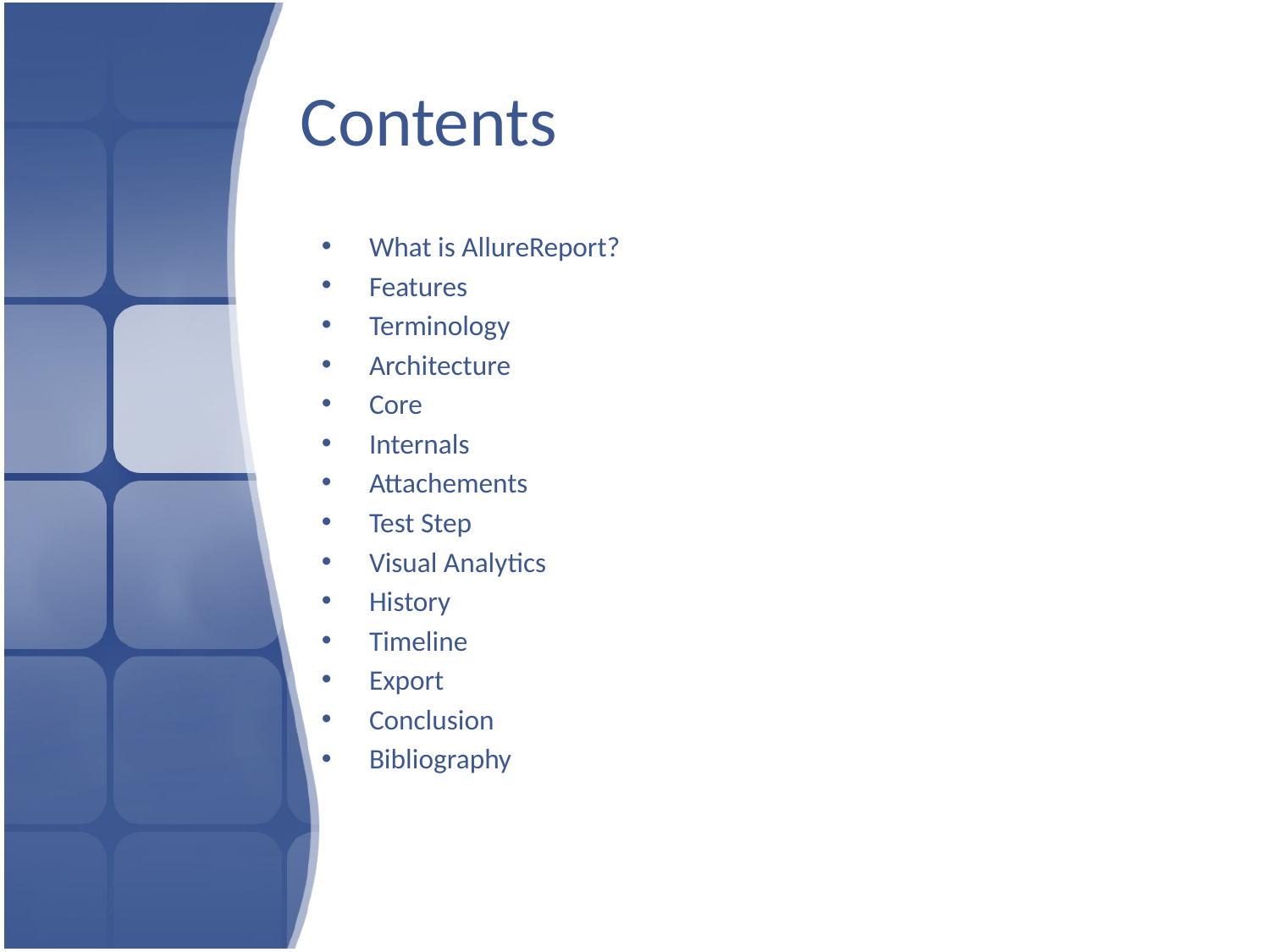

# Contents
What is AllureReport?
Features
Terminology
Architecture
Core
Internals
Attachements
Test Step
Visual Analytics
History
Timeline
Export
Conclusion
Bibliography